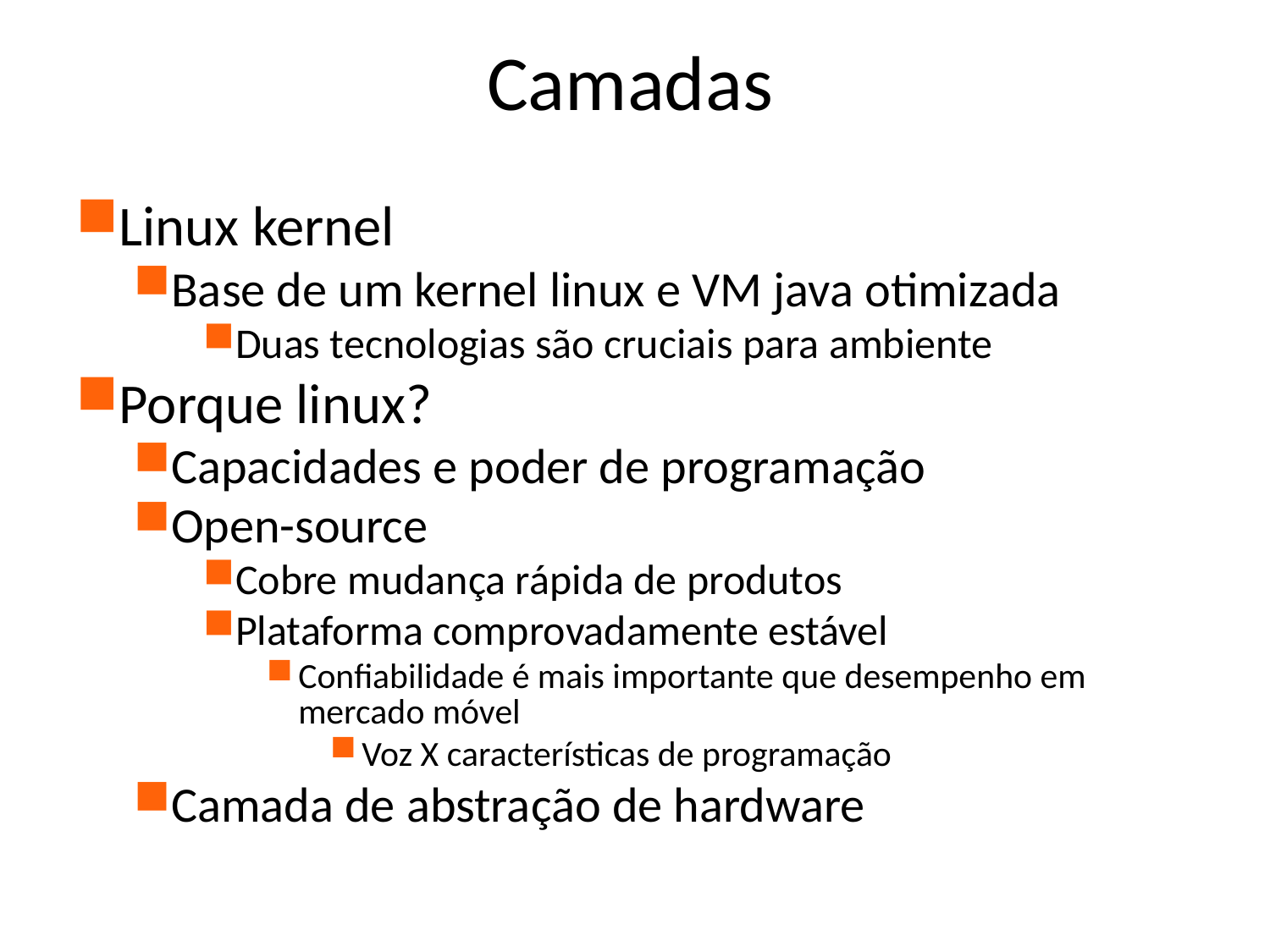

Camadas
Linux kernel
Base de um kernel linux e VM java otimizada
Duas tecnologias são cruciais para ambiente
Porque linux?
Capacidades e poder de programação
Open-source
Cobre mudança rápida de produtos
Plataforma comprovadamente estável
Confiabilidade é mais importante que desempenho em mercado móvel
Voz X características de programação
Camada de abstração de hardware